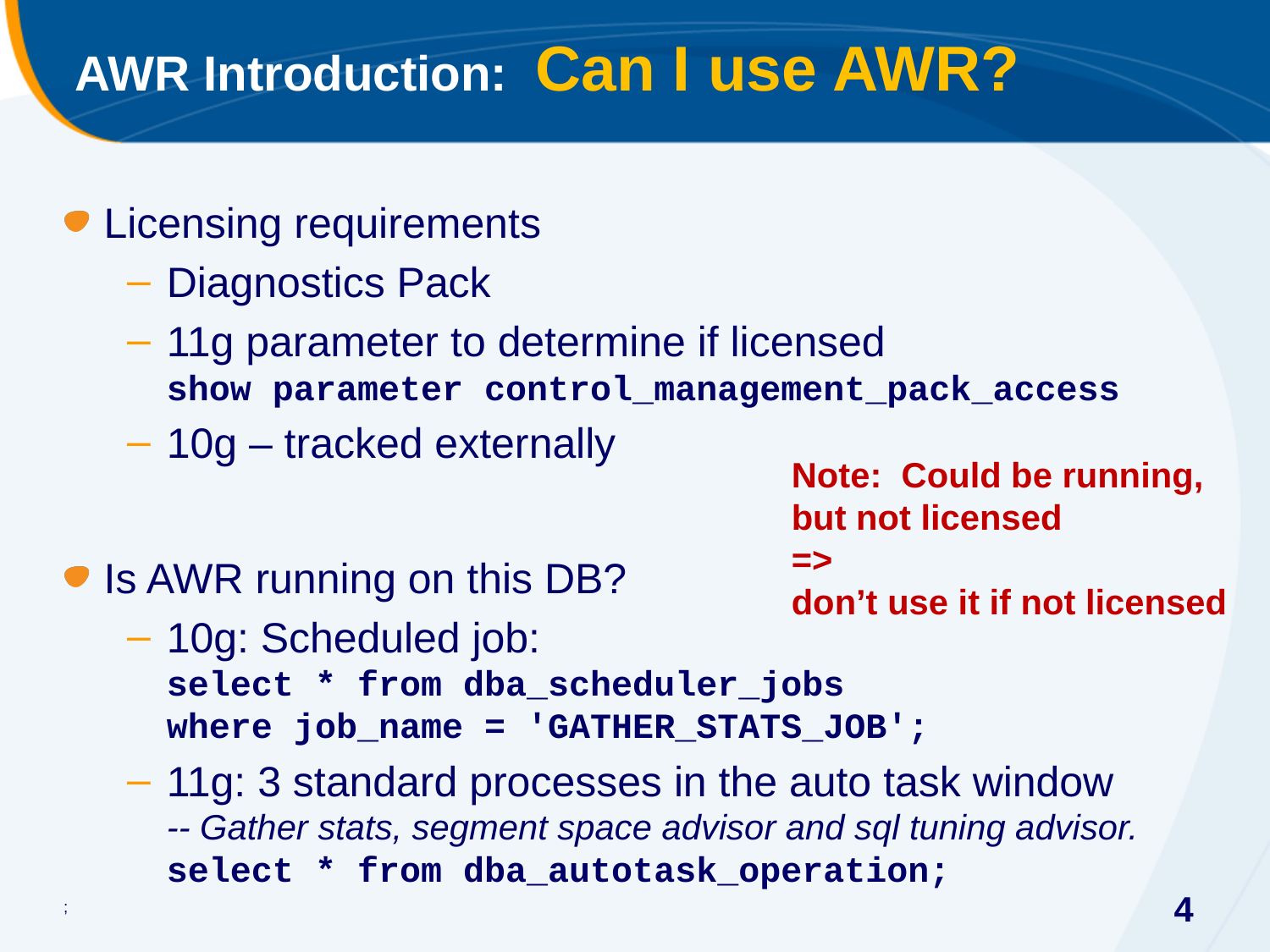

# AWR Introduction:  Can I use AWR?
Licensing requirements
Diagnostics Pack
11g parameter to determine if licensed
show parameter control_management_pack_access
10g – tracked externally

Is AWR running on this DB?
10g: Scheduled job:
select * from dba_scheduler_jobs
where job_name = 'GATHER_STATS_JOB';
11g: 3 standard processes in the auto task window
-- Gather stats, segment space advisor and sql tuning advisor.     select * from dba_autotask_operation;
;

Note:  Could be running, but not licensed
=>
don’t use it if not licensed

4